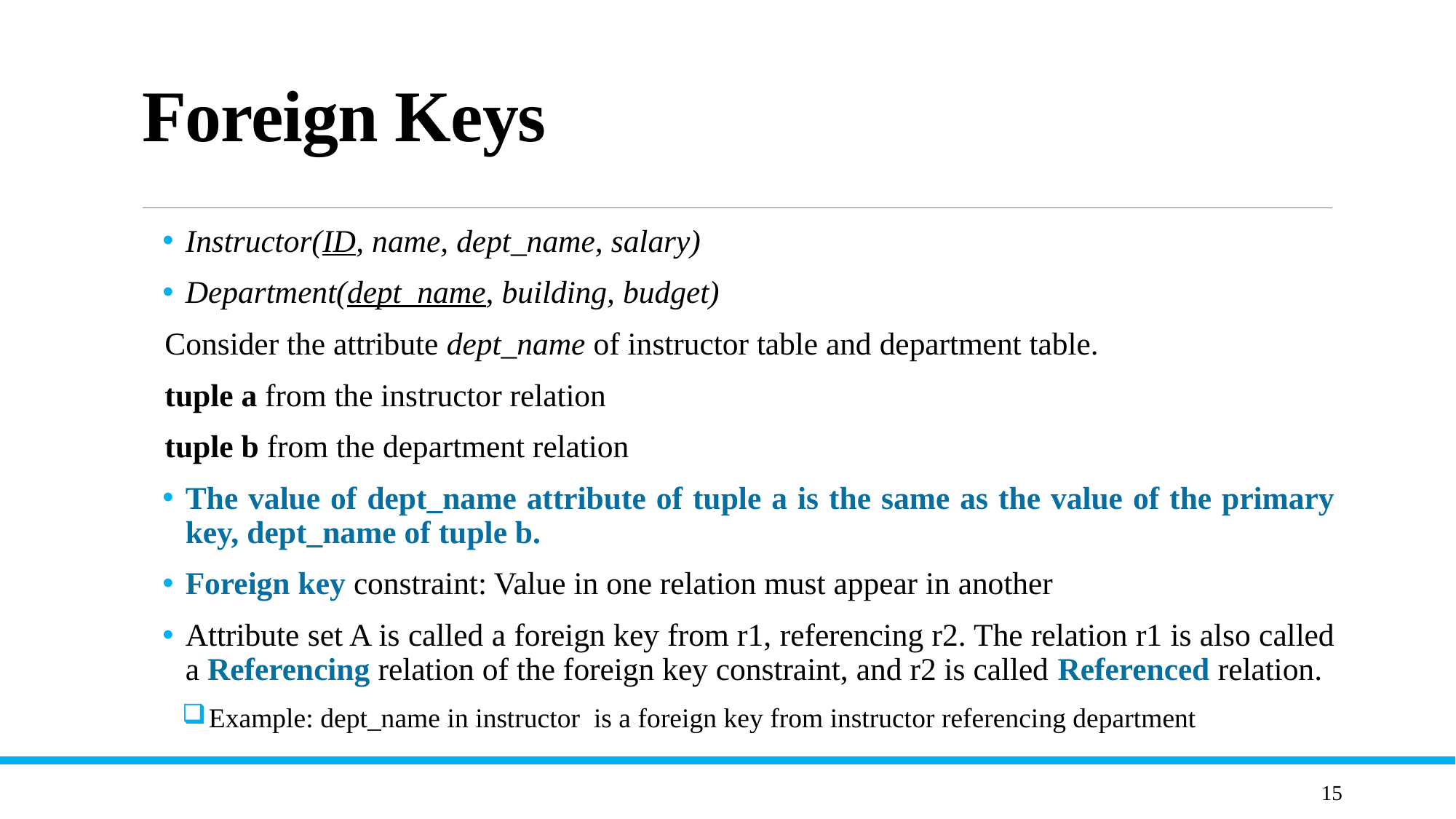

# Foreign Keys

Instructor(ID, name, dept_name, salary)
Department(dept_name, building, budget)
Consider the attribute dept_name of instructor table and department table.
tuple a from the instructor relation
tuple b from the department relation
The value of dept_name attribute of tuple a is the same as the value of the primary key, dept_name of tuple b.
Foreign key constraint: Value in one relation must appear in another
Attribute set A is called a foreign key from r1, referencing r2. The relation r1 is also called a Referencing relation of the foreign key constraint, and r2 is called Referenced relation.
Example: dept_name in instructor  is a foreign key from instructor referencing department